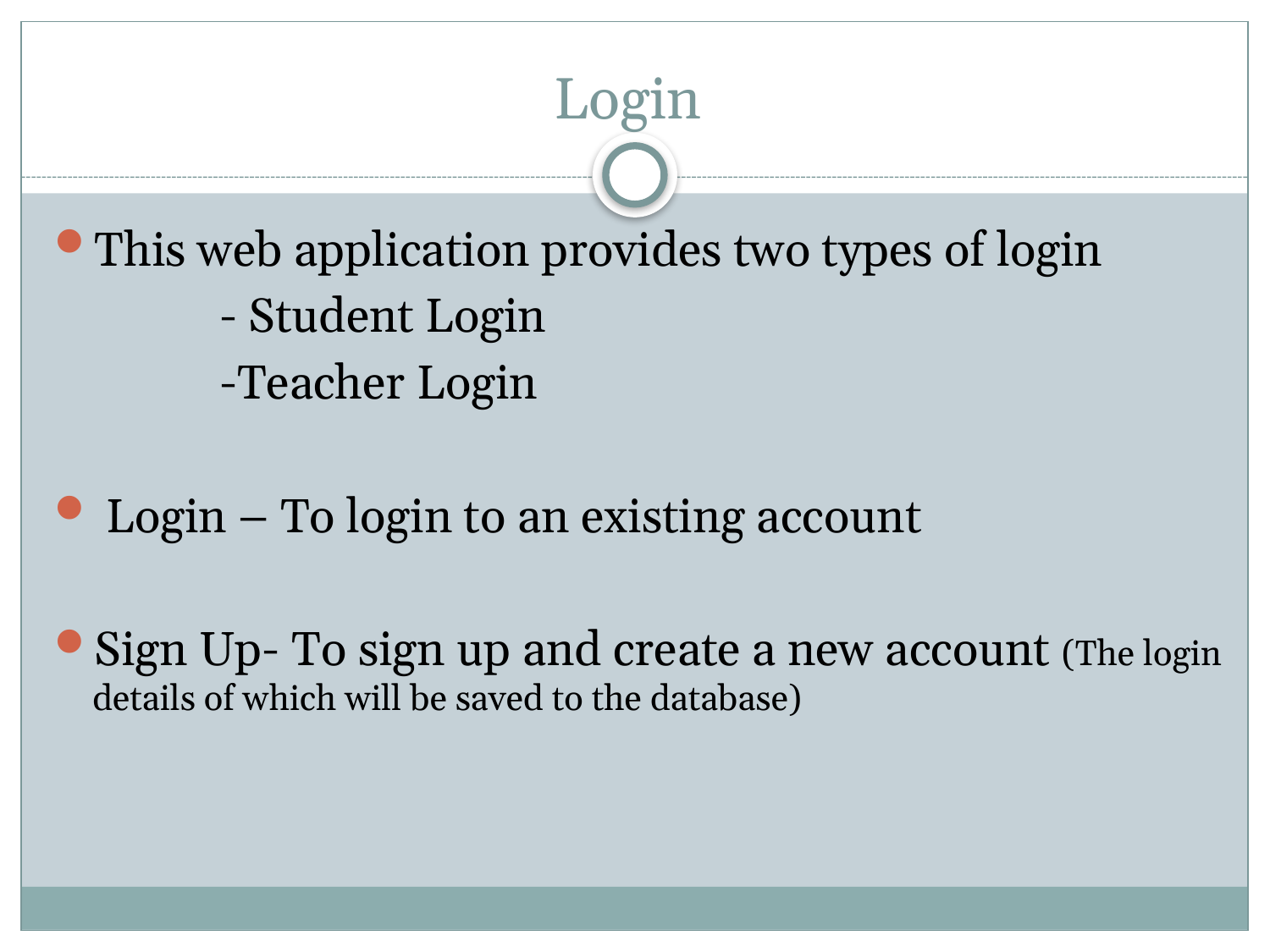

# Login
This web application provides two types of login
		- Student Login
		-Teacher Login

 Login – To login to an existing account

Sign Up- To sign up and create a new account (The login details of which will be saved to the database)